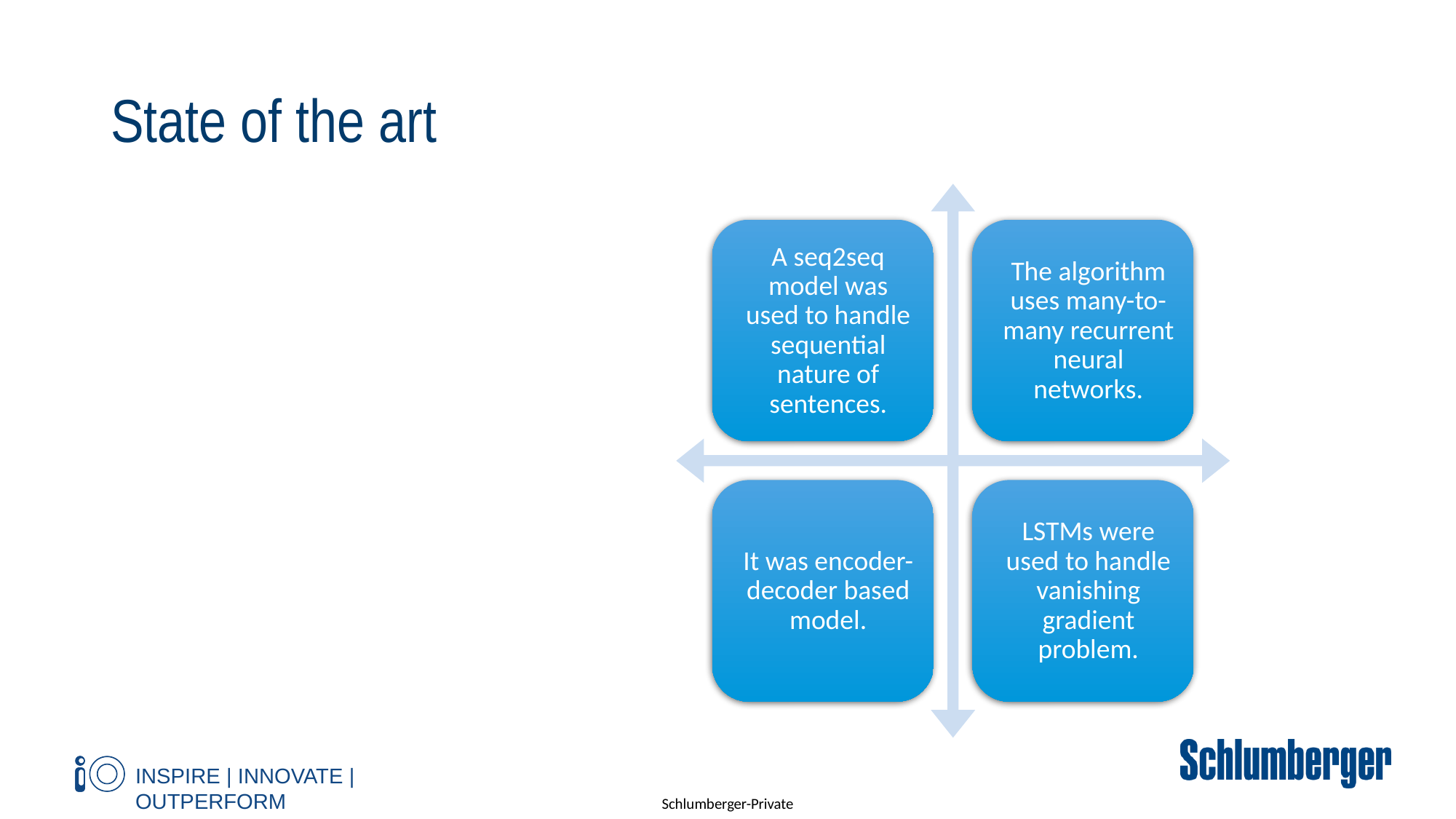

# State of the art
A seq2seq model was used to handle sequential nature of sentences.
The algorithm uses many-to-many recurrent neural networks.
It was encoder-decoder based model.
LSTMs were used to handle vanishing gradient problem.
.